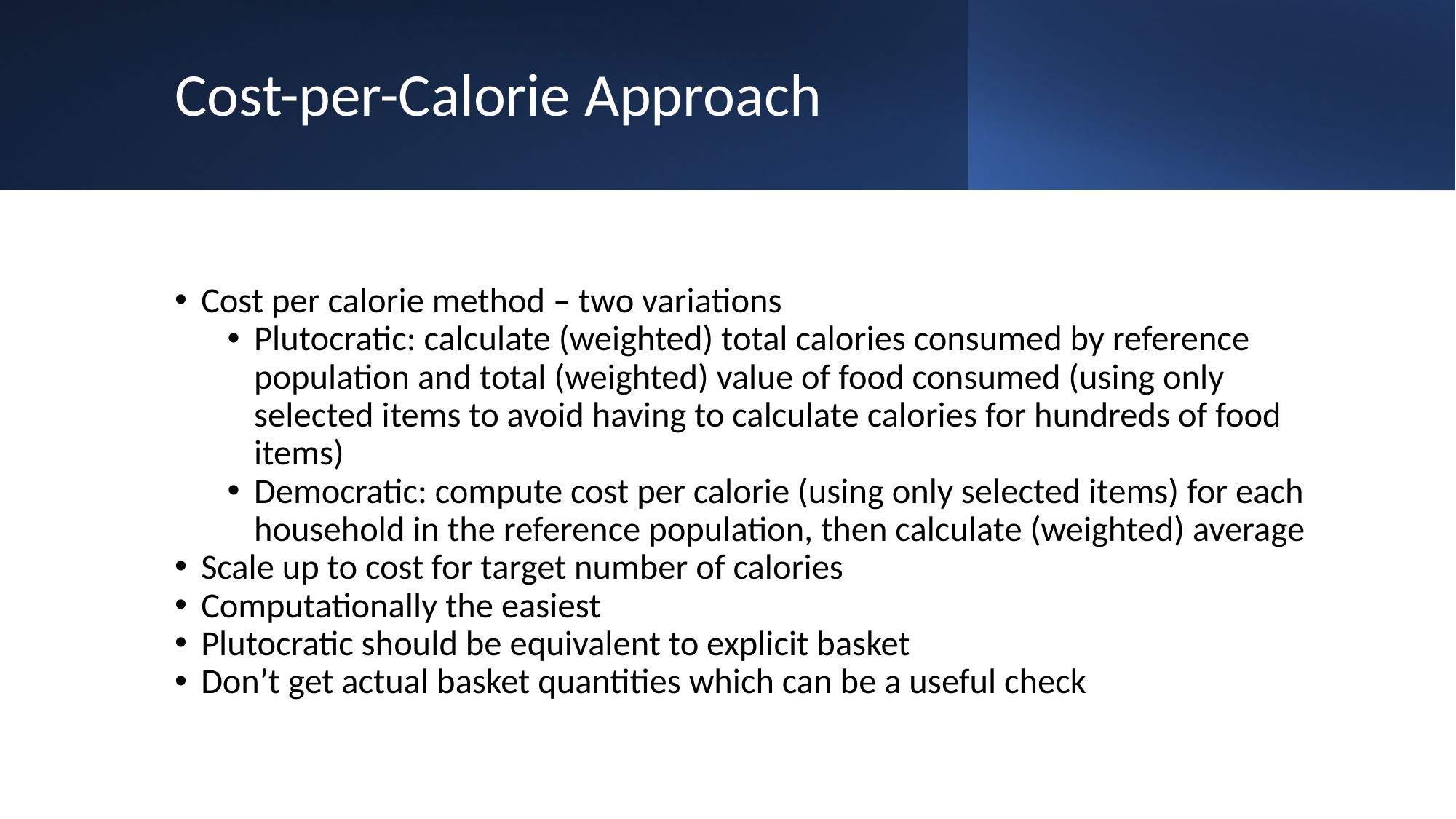

# Cost-per-Calorie Approach
Cost per calorie method – two variations
Plutocratic: calculate (weighted) total calories consumed by reference population and total (weighted) value of food consumed (using only selected items to avoid having to calculate calories for hundreds of food items)
Democratic: compute cost per calorie (using only selected items) for each household in the reference population, then calculate (weighted) average
Scale up to cost for target number of calories
Computationally the easiest
Plutocratic should be equivalent to explicit basket
Don’t get actual basket quantities which can be a useful check